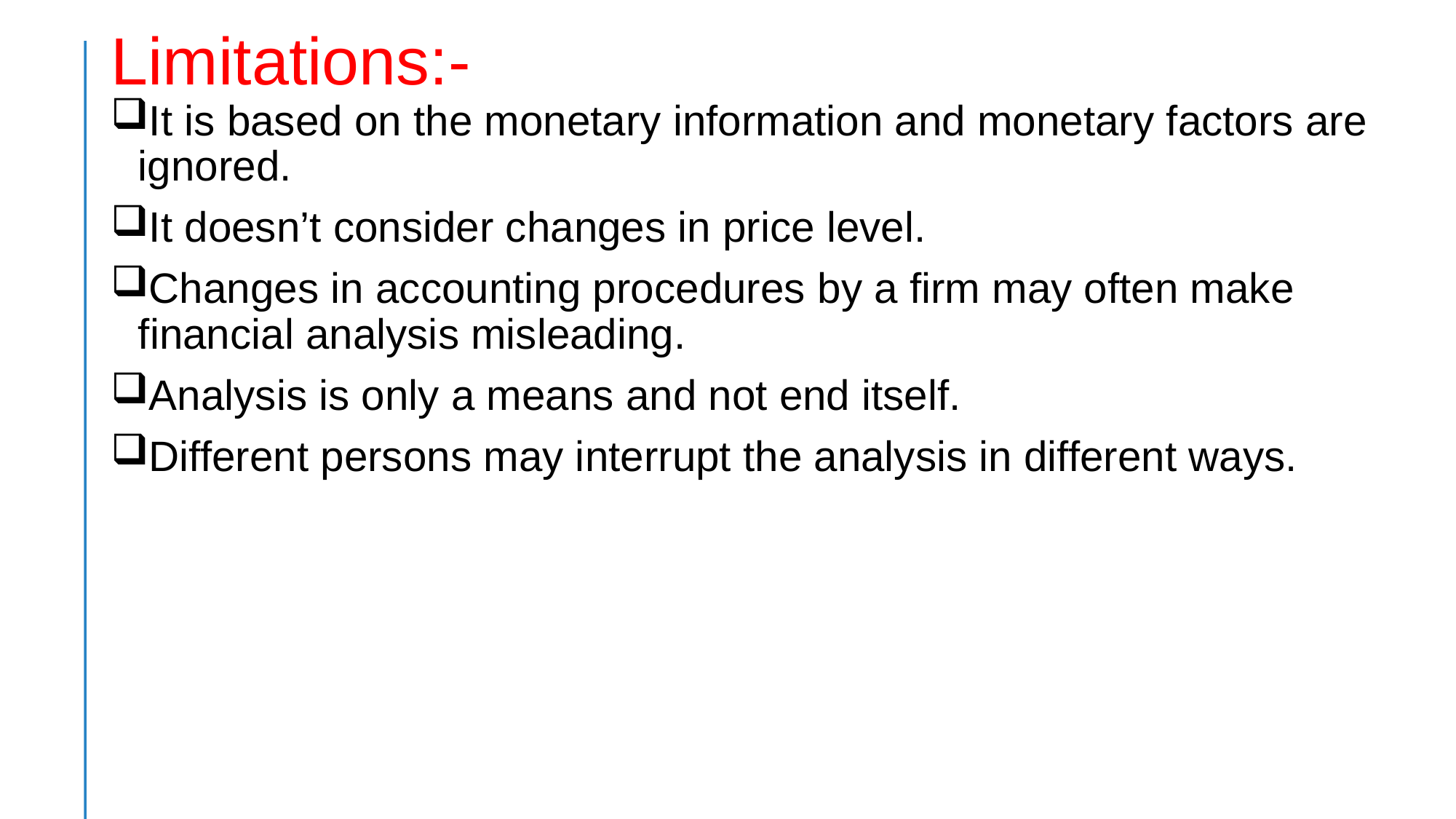

# Limitations:-
It is based on the monetary information and monetary factors are ignored.
It doesn’t consider changes in price level.
Changes in accounting procedures by a firm may often make financial analysis misleading.
Analysis is only a means and not end itself.
Different persons may interrupt the analysis in different ways.